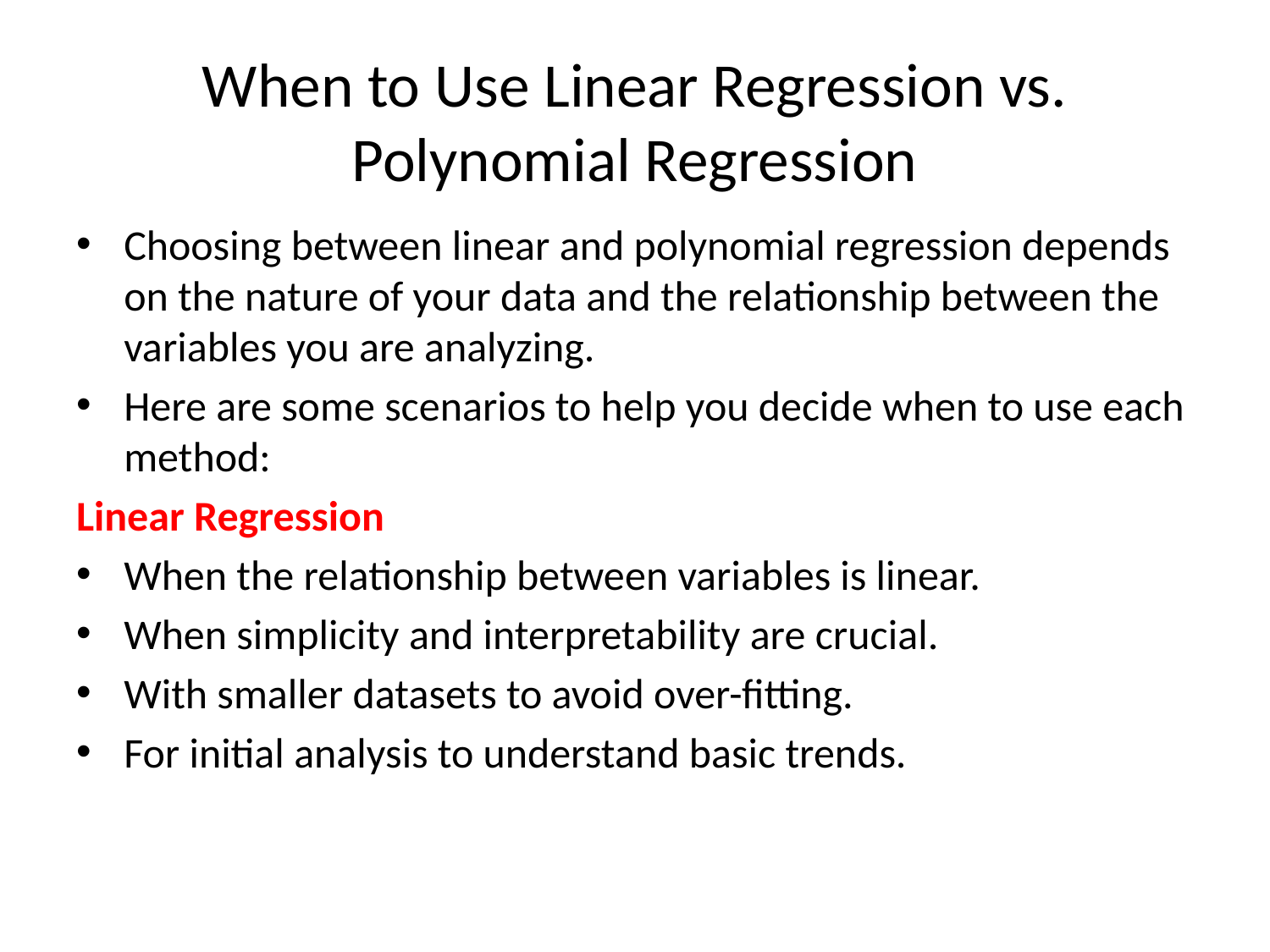

# When to Use Linear Regression vs. Polynomial Regression
Choosing between linear and polynomial regression depends on the nature of your data and the relationship between the variables you are analyzing.
Here are some scenarios to help you decide when to use each method:
Linear Regression
When the relationship between variables is linear.
When simplicity and interpretability are crucial.
With smaller datasets to avoid over-fitting.
For initial analysis to understand basic trends.